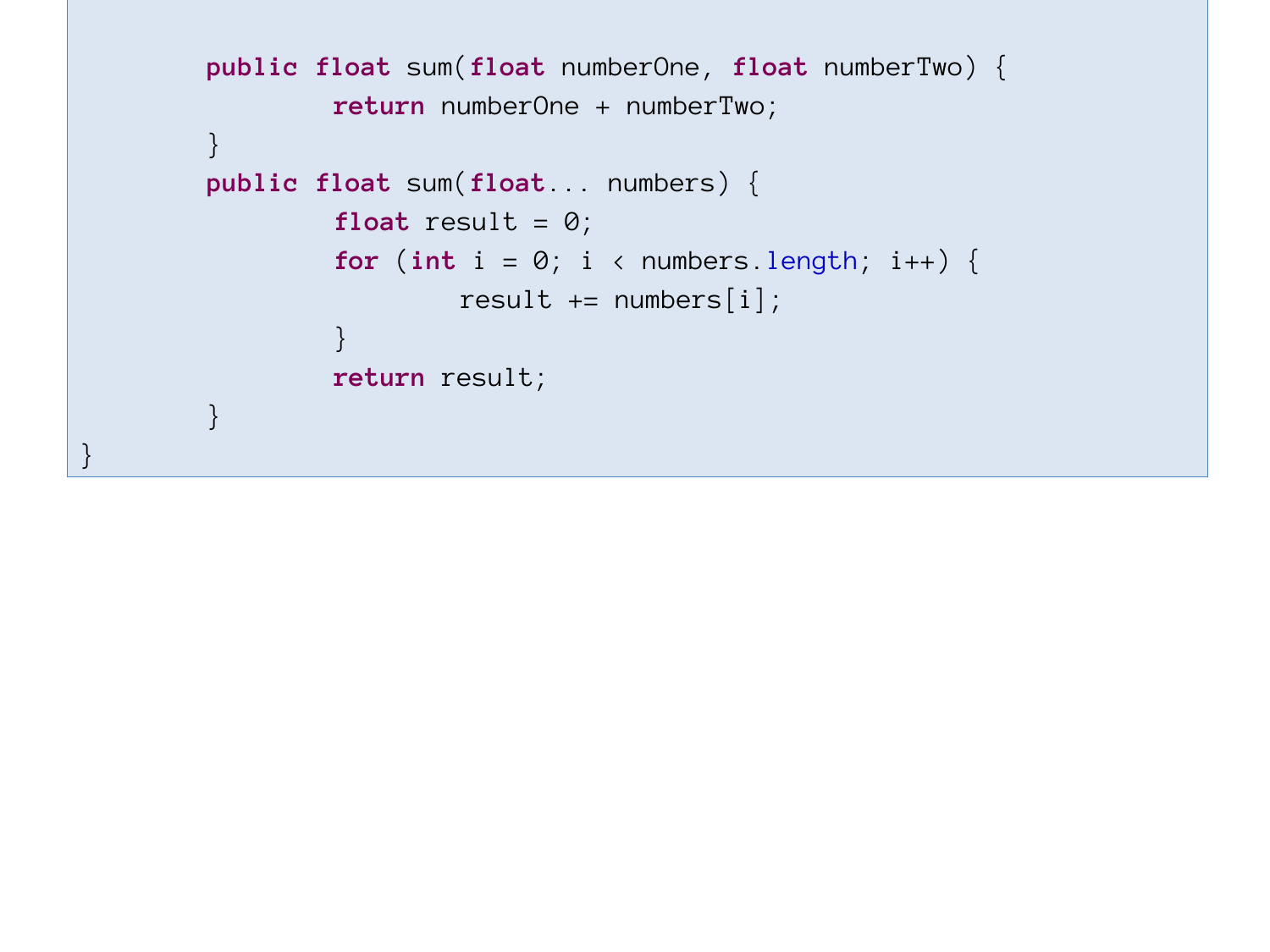

public float sum(float numberOne, float numberTwo) {
		return numberOne + numberTwo;
	}
	public float sum(float... numbers) {
		float result = 0;
		for (int i = 0; i < numbers.length; i++) {
			result += numbers[i];
		}
		return result;
	}
}